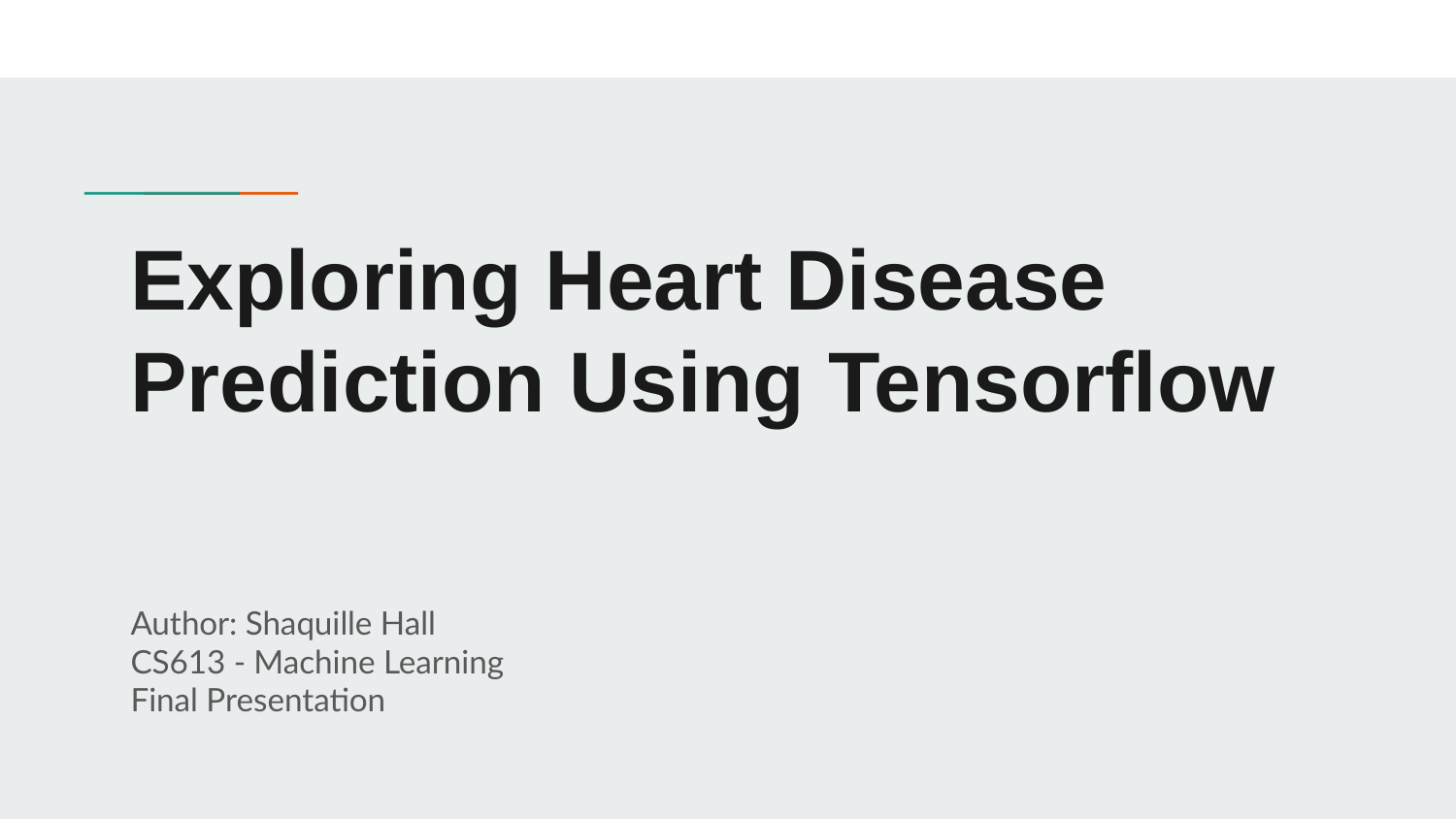

# Exploring Heart Disease Prediction Using Tensorflow
Author: Shaquille Hall
CS613 - Machine Learning
Final Presentation